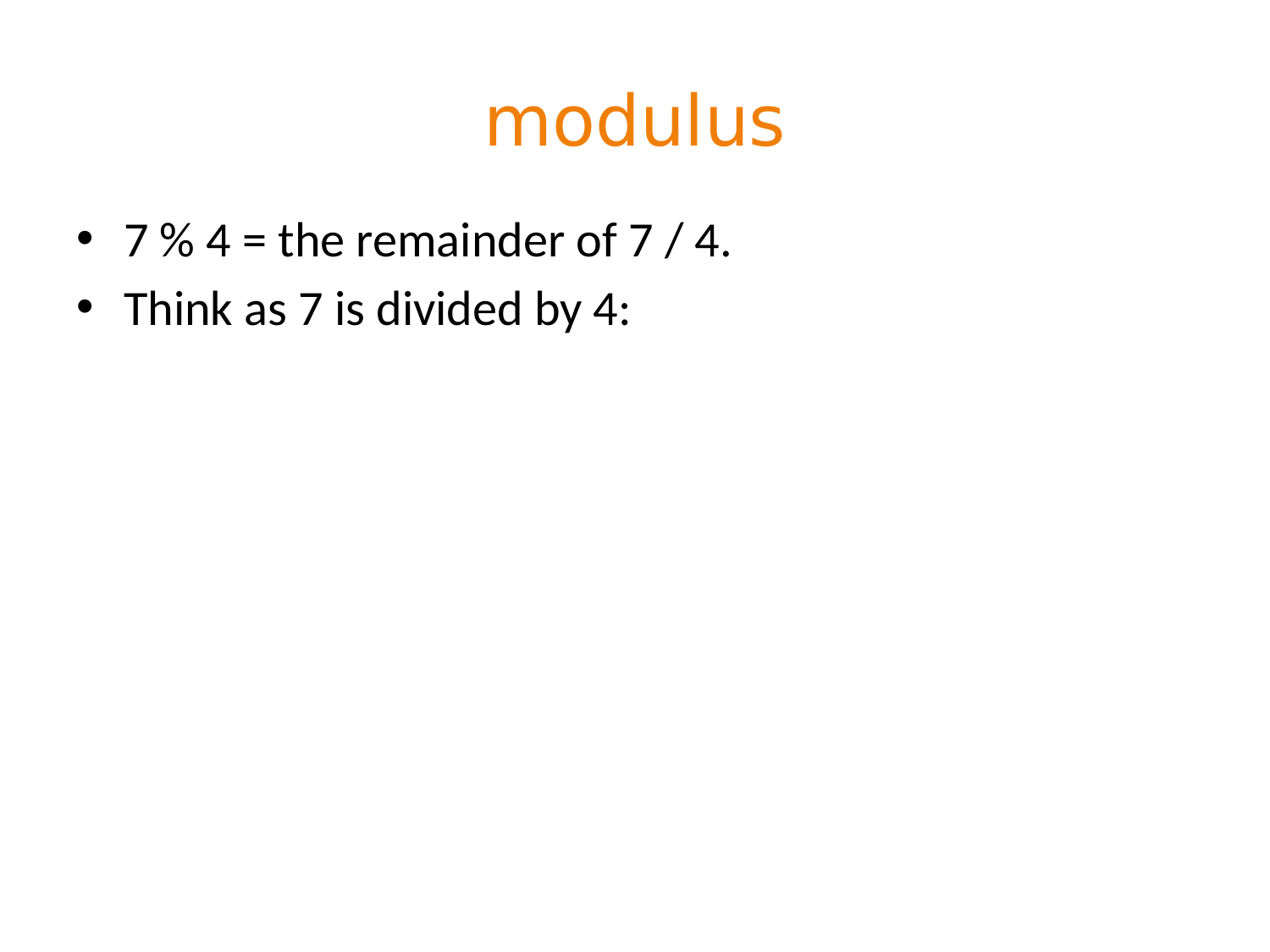

# modulus
7 % 4 = the remainder of 7 / 4.
Think as 7 is divided by 4: